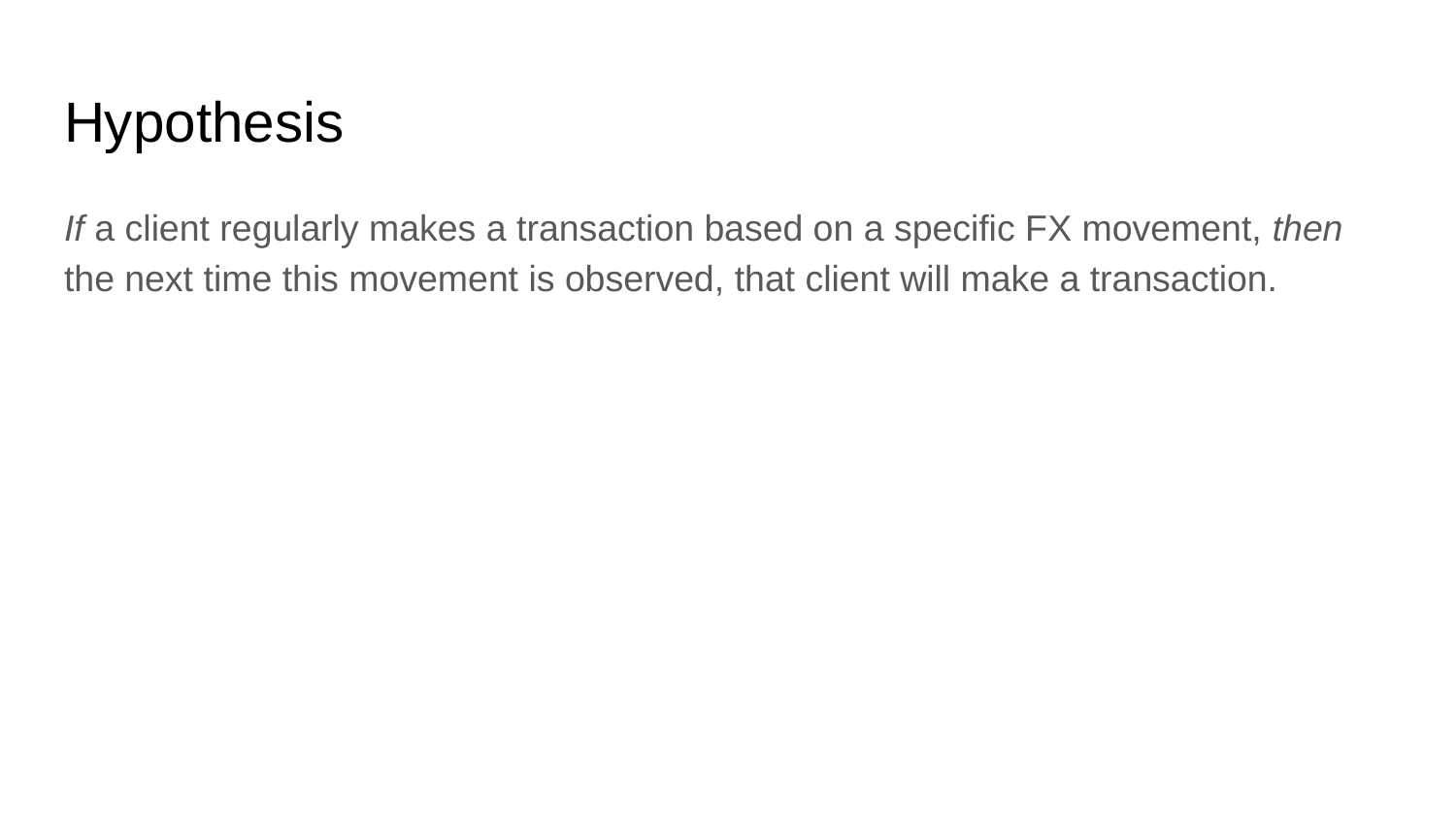

# Hypothesis
If a client regularly makes a transaction based on a specific FX movement, then the next time this movement is observed, that client will make a transaction.